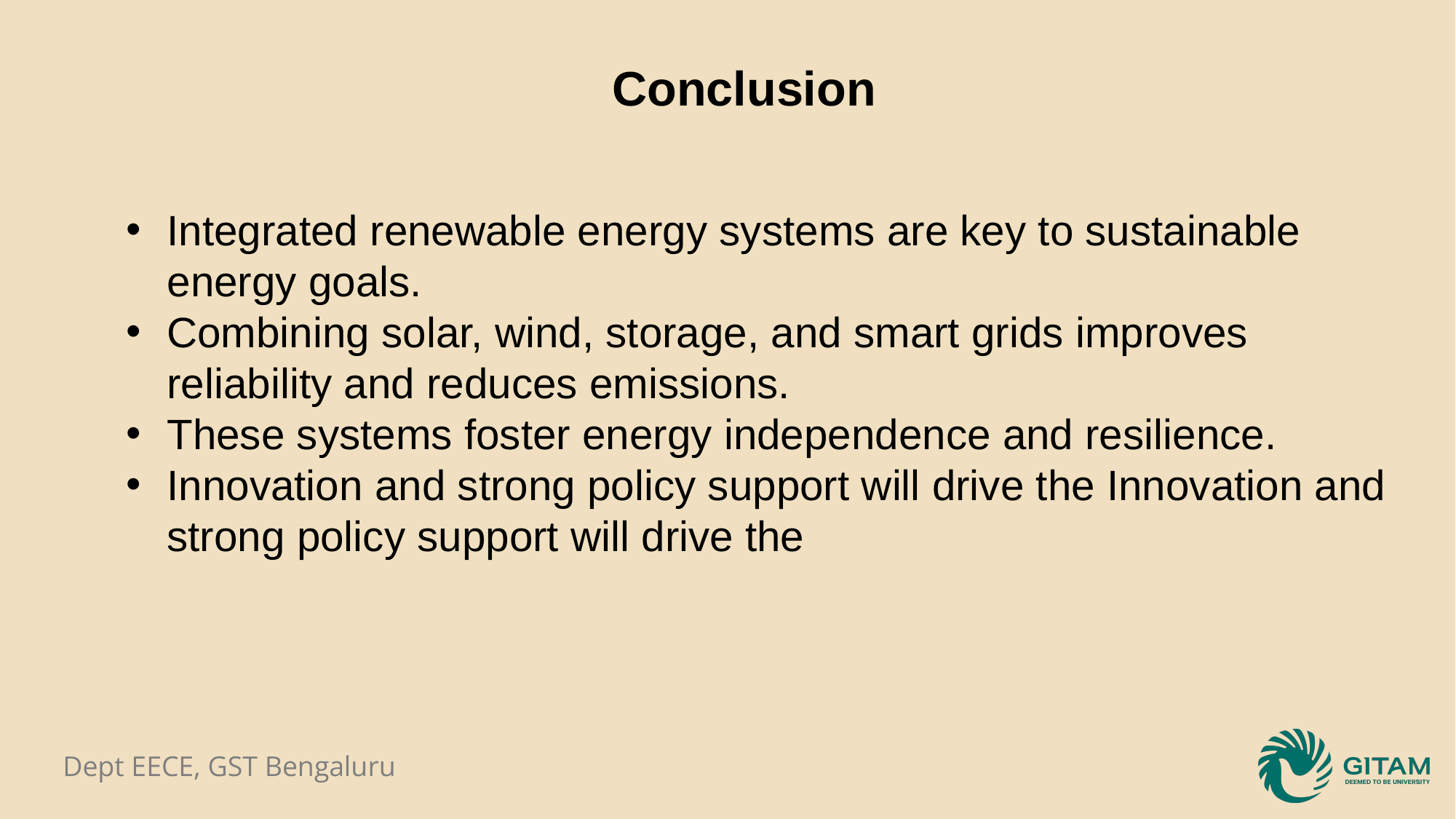

Conclusion
Integrated renewable energy systems are key to sustainable energy goals.
Combining solar, wind, storage, and smart grids improves reliability and reduces emissions.
These systems foster energy independence and resilience.
Innovation and strong policy support will drive the Innovation and strong policy support will drive the